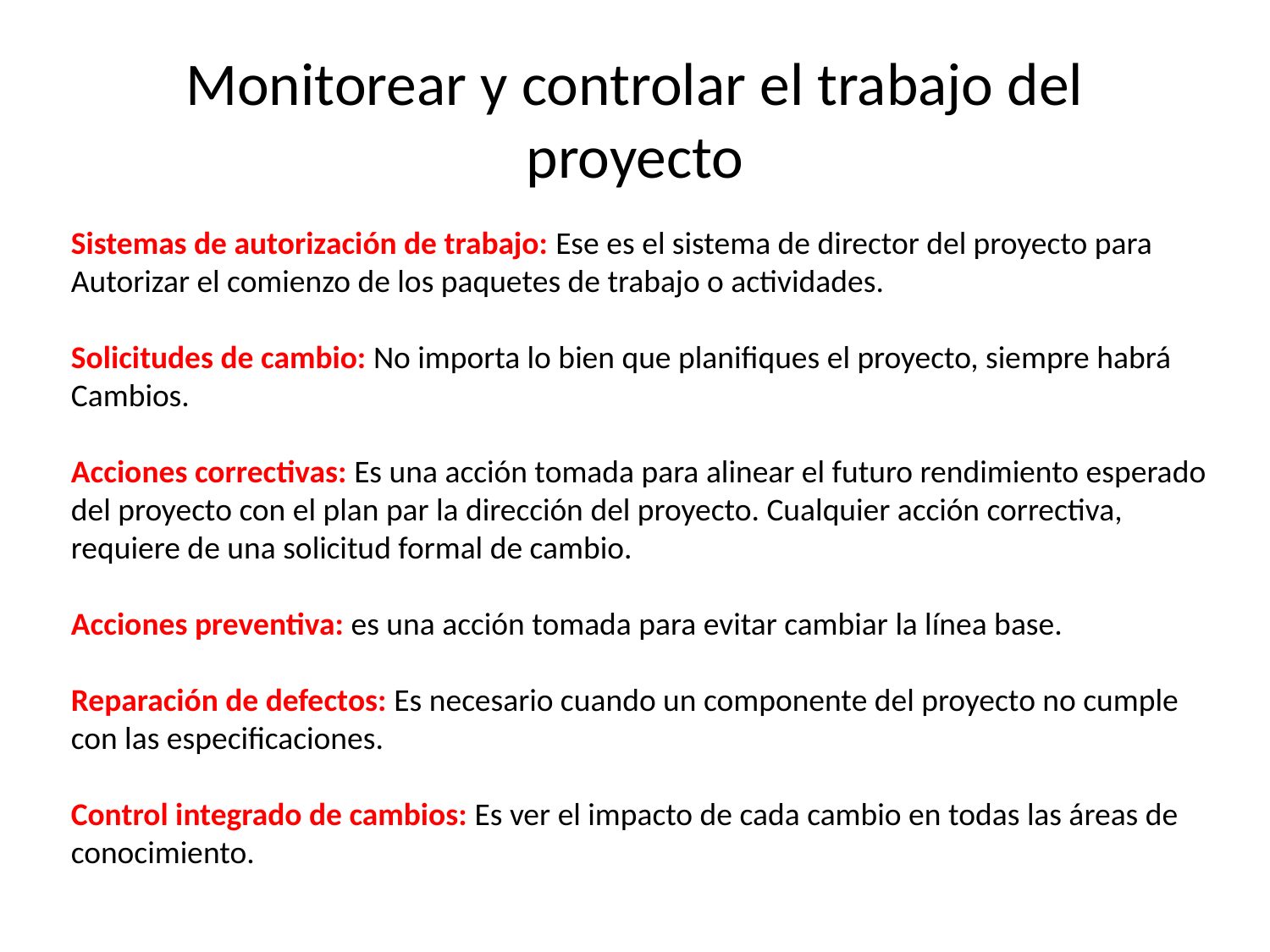

# Monitorear y controlar el trabajo del proyecto
Sistemas de autorización de trabajo: Ese es el sistema de director del proyecto para
Autorizar el comienzo de los paquetes de trabajo o actividades.

Solicitudes de cambio: No importa lo bien que planifiques el proyecto, siempre habrá
Cambios.

Acciones correctivas: Es una acción tomada para alinear el futuro rendimiento esperado
del proyecto con el plan par la dirección del proyecto. Cualquier acción correctiva,
requiere de una solicitud formal de cambio.

Acciones preventiva: es una acción tomada para evitar cambiar la línea base.

Reparación de defectos: Es necesario cuando un componente del proyecto no cumple
con las especificaciones.

Control integrado de cambios: Es ver el impacto de cada cambio en todas las áreas de
conocimiento.